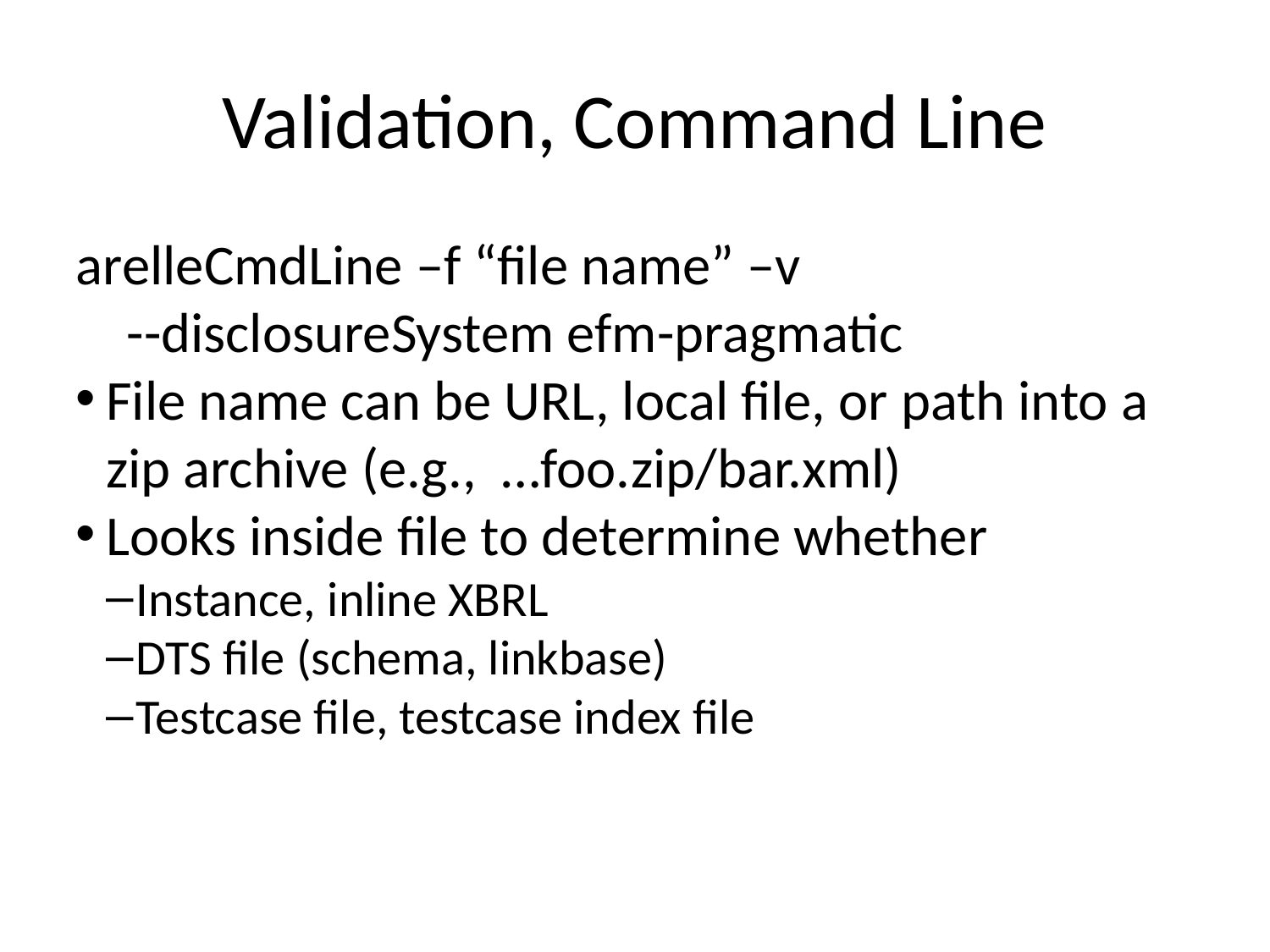

Validation, Command Line
arelleCmdLine –f “file name” –v
    --disclosureSystem efm-pragmatic
File name can be URL, local file, or path into a zip archive (e.g.,  …foo.zip/bar.xml)
Looks inside file to determine whether
Instance, inline XBRL
DTS file (schema, linkbase)
Testcase file, testcase index file